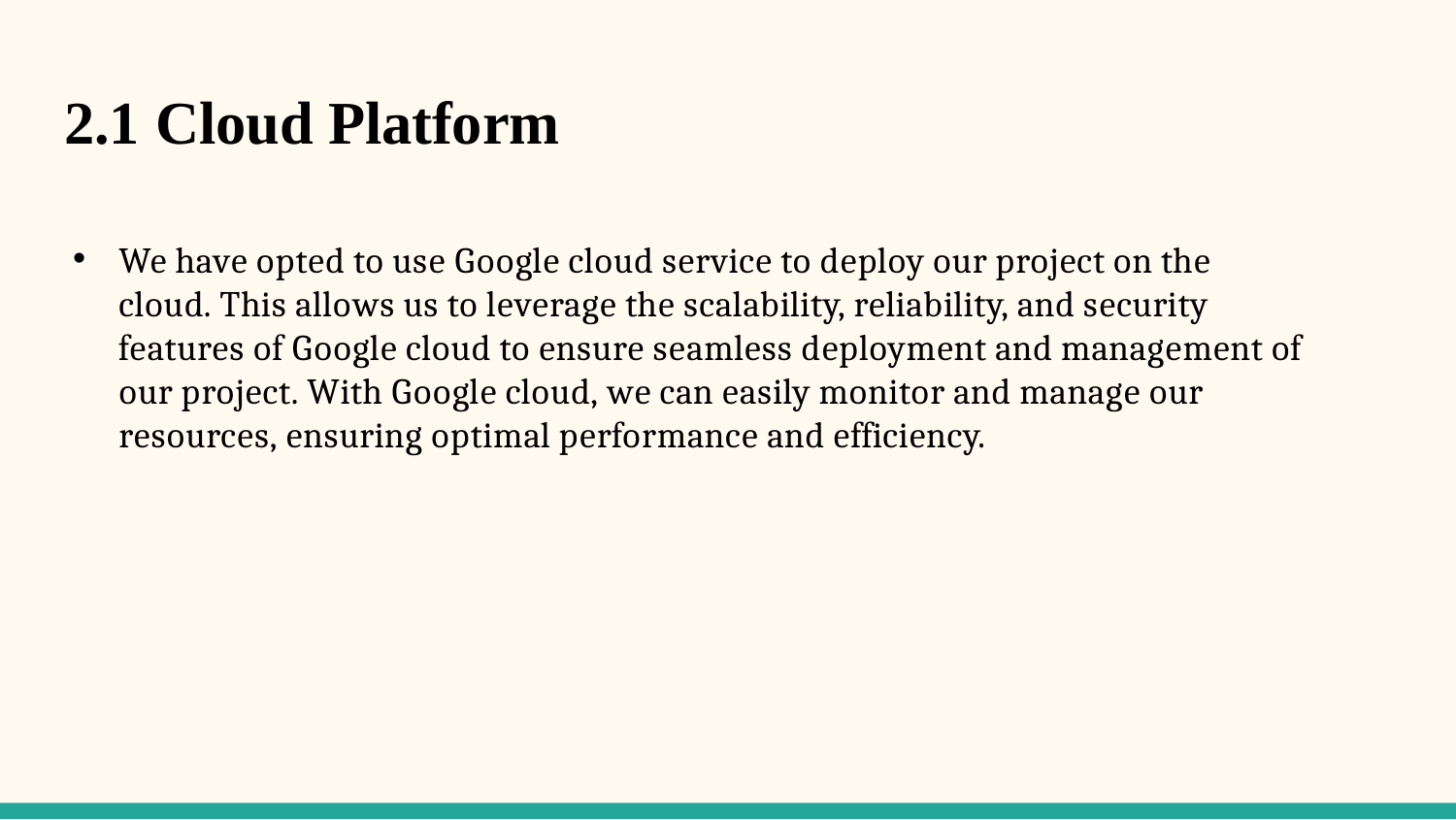

# 2.1 Cloud Platform
We have opted to use Google cloud service to deploy our project on the cloud. This allows us to leverage the scalability, reliability, and security features of Google cloud to ensure seamless deployment and management of our project. With Google cloud, we can easily monitor and manage our resources, ensuring optimal performance and efficiency.